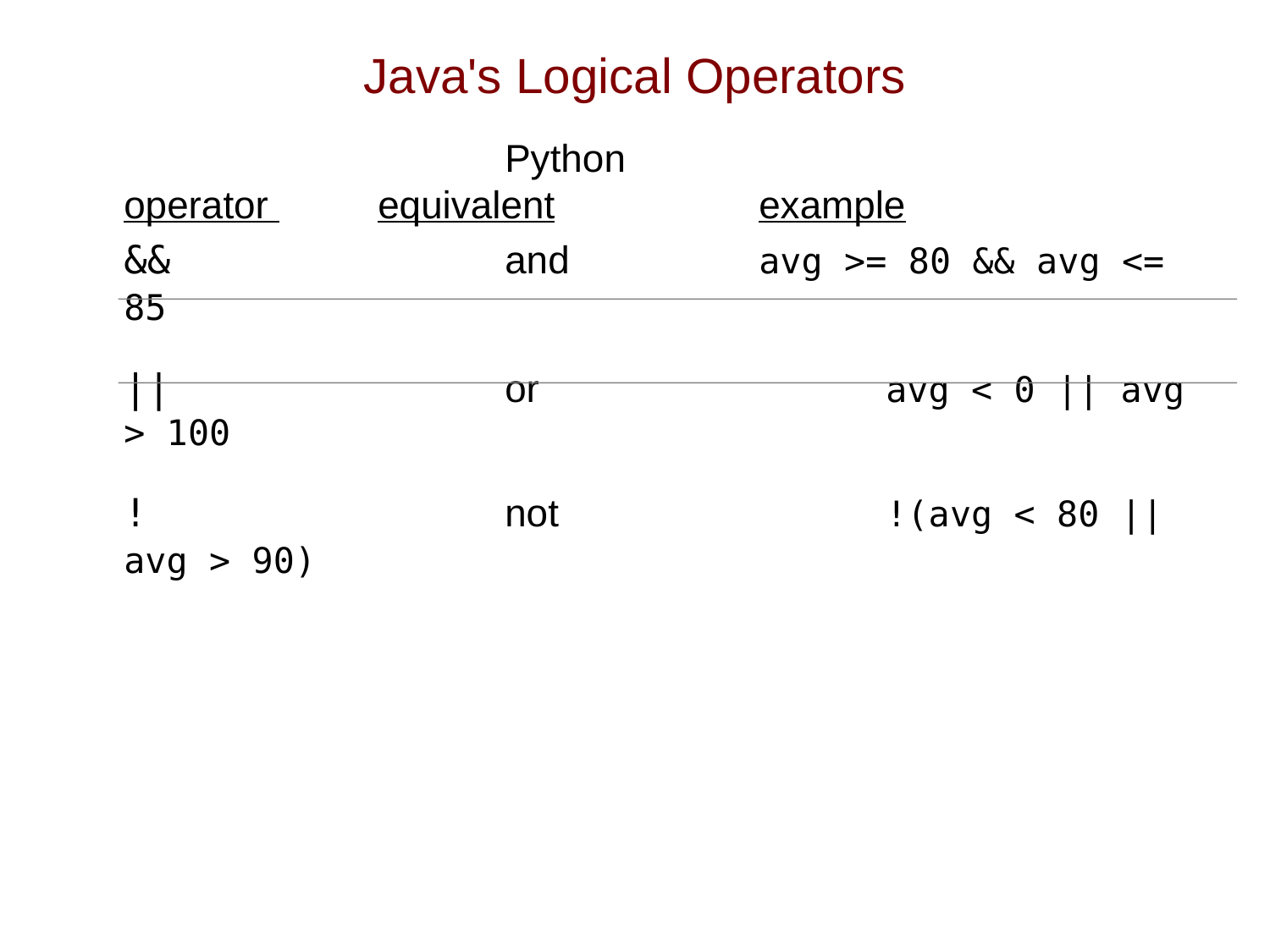

# Java's Logical Operators
				Python
operator 	equivalent		example
	&&    		and		avg >= 80 && avg <= 85
	||			or			avg < 0 || avg > 100
	!			not			!(avg < 80 || avg > 90)